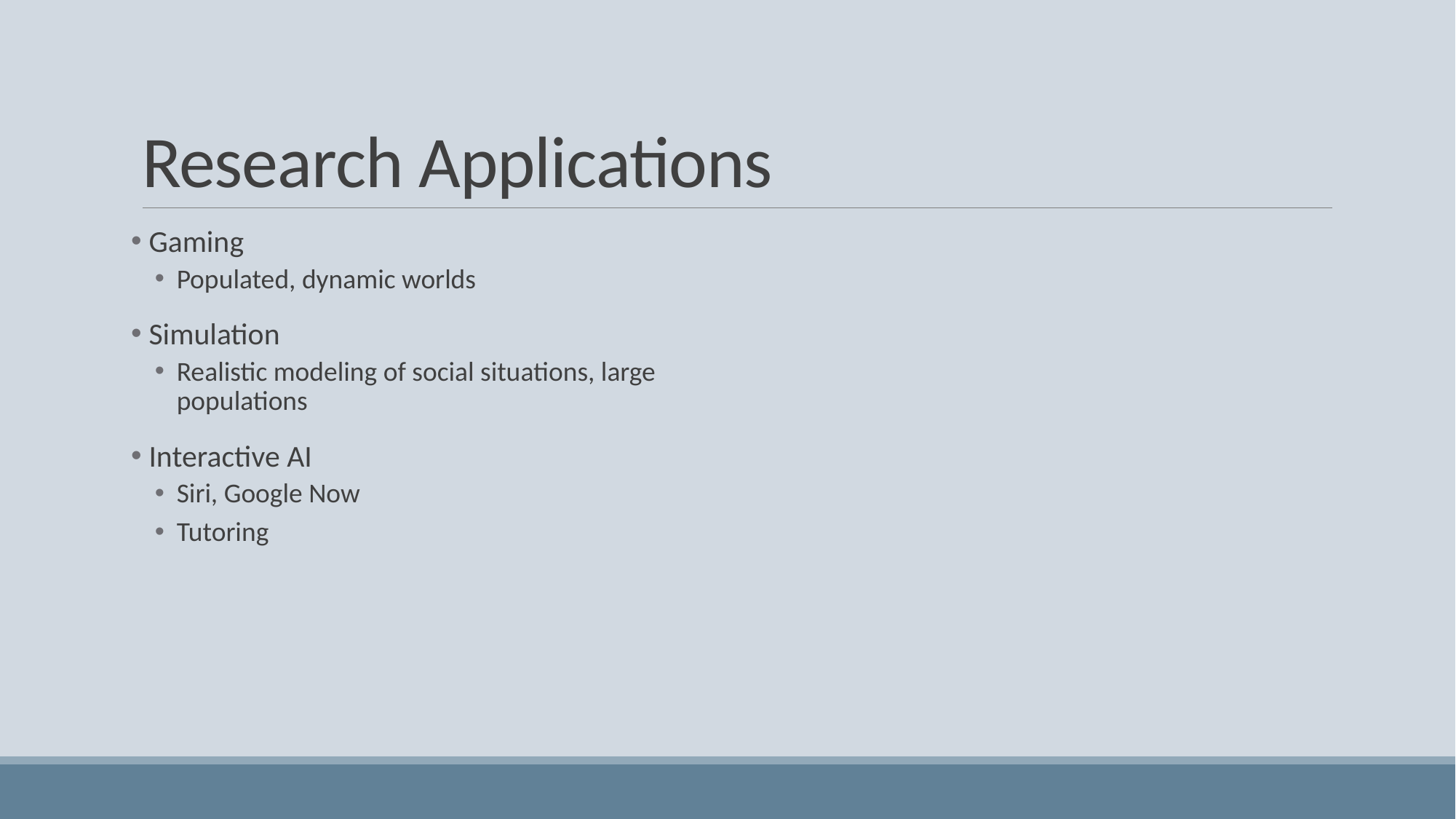

# Research Applications
 Gaming
Populated, dynamic worlds
 Simulation
Realistic modeling of social situations, large populations
 Interactive AI
Siri, Google Now
Tutoring